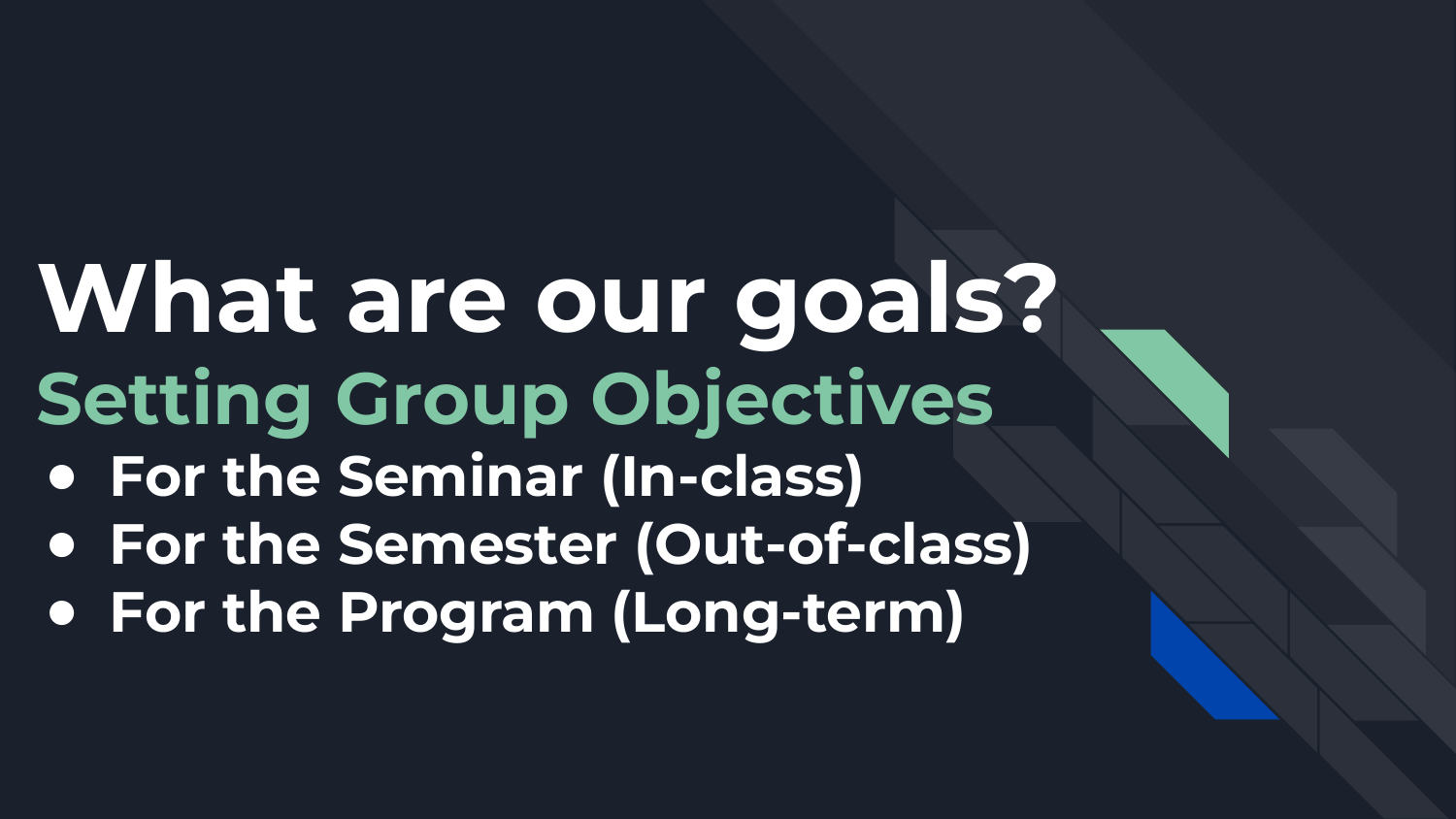

# What are our goals?
Setting Group Objectives
For the Seminar (In-class)
For the Semester (Out-of-class)
For the Program (Long-term)